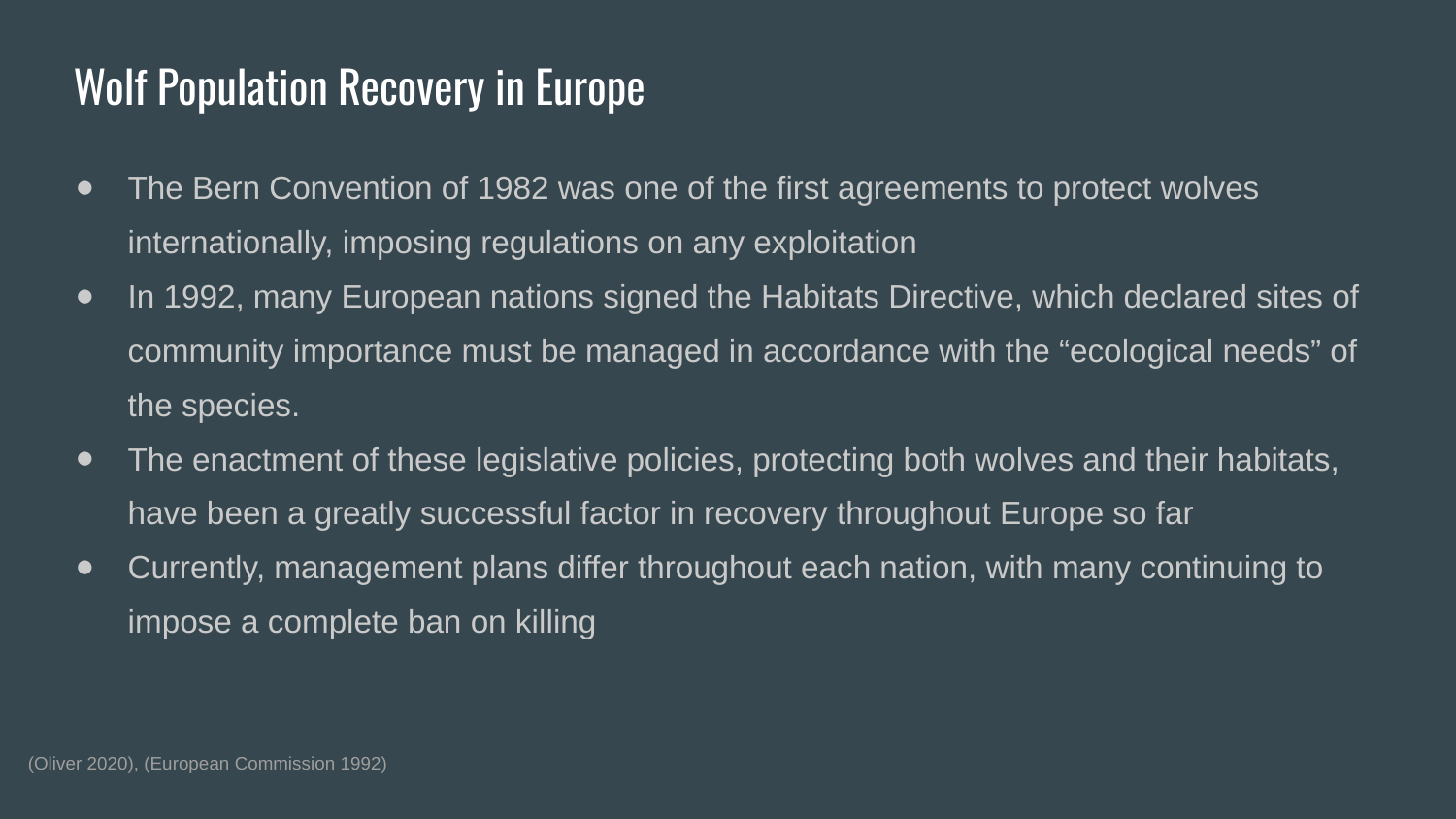

# Wolf Population Recovery in Europe
The Bern Convention of 1982 was one of the first agreements to protect wolves internationally, imposing regulations on any exploitation
In 1992, many European nations signed the Habitats Directive, which declared sites of community importance must be managed in accordance with the “ecological needs” of the species.
The enactment of these legislative policies, protecting both wolves and their habitats, have been a greatly successful factor in recovery throughout Europe so far
Currently, management plans differ throughout each nation, with many continuing to impose a complete ban on killing
(Oliver 2020), (European Commission 1992)